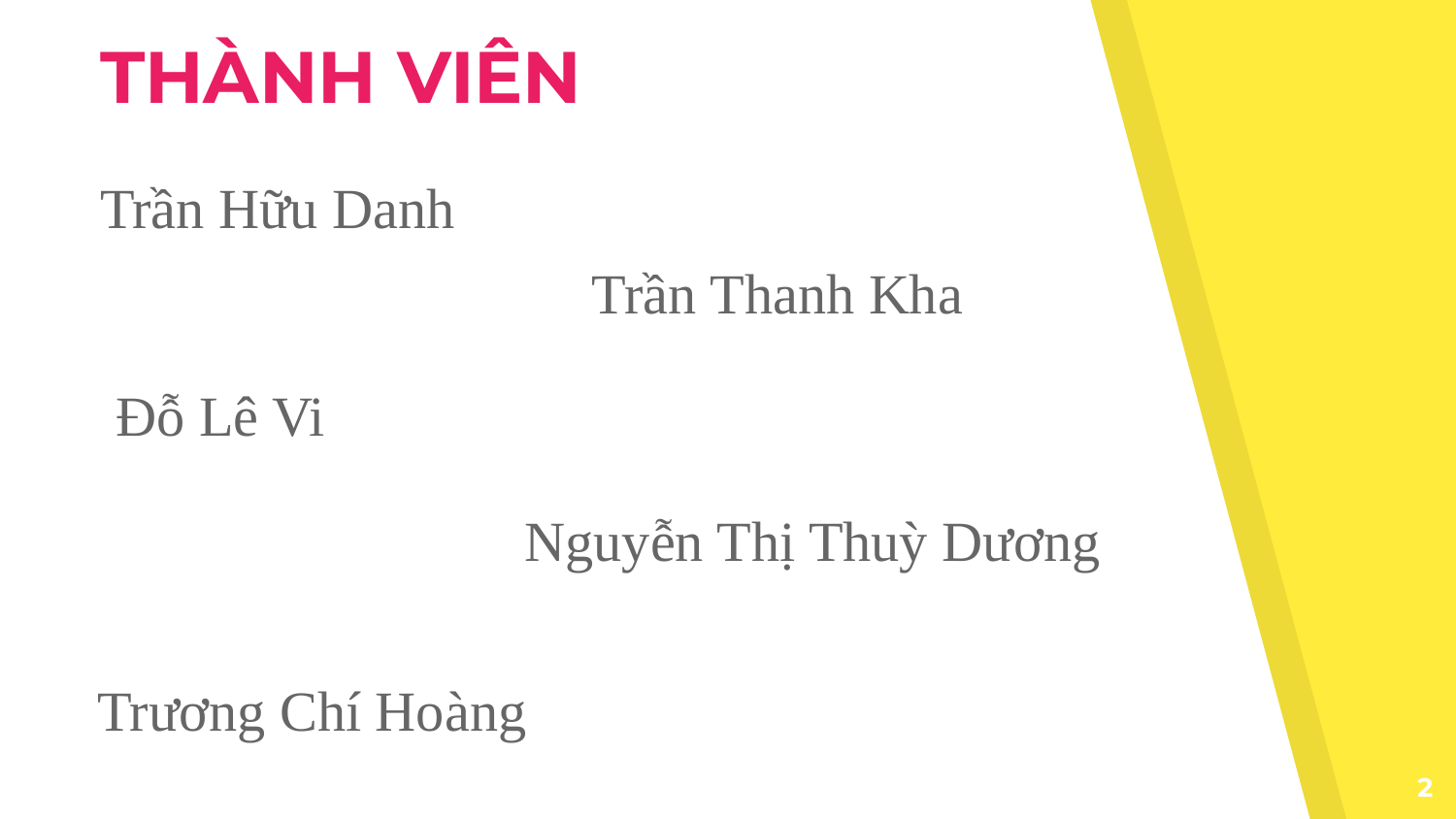

THÀNH VIÊN
Trần Hữu Danh
Trần Thanh Kha
Đỗ Lê Vi
Nguyễn Thị Thuỳ Dương
Trương Chí Hoàng
2